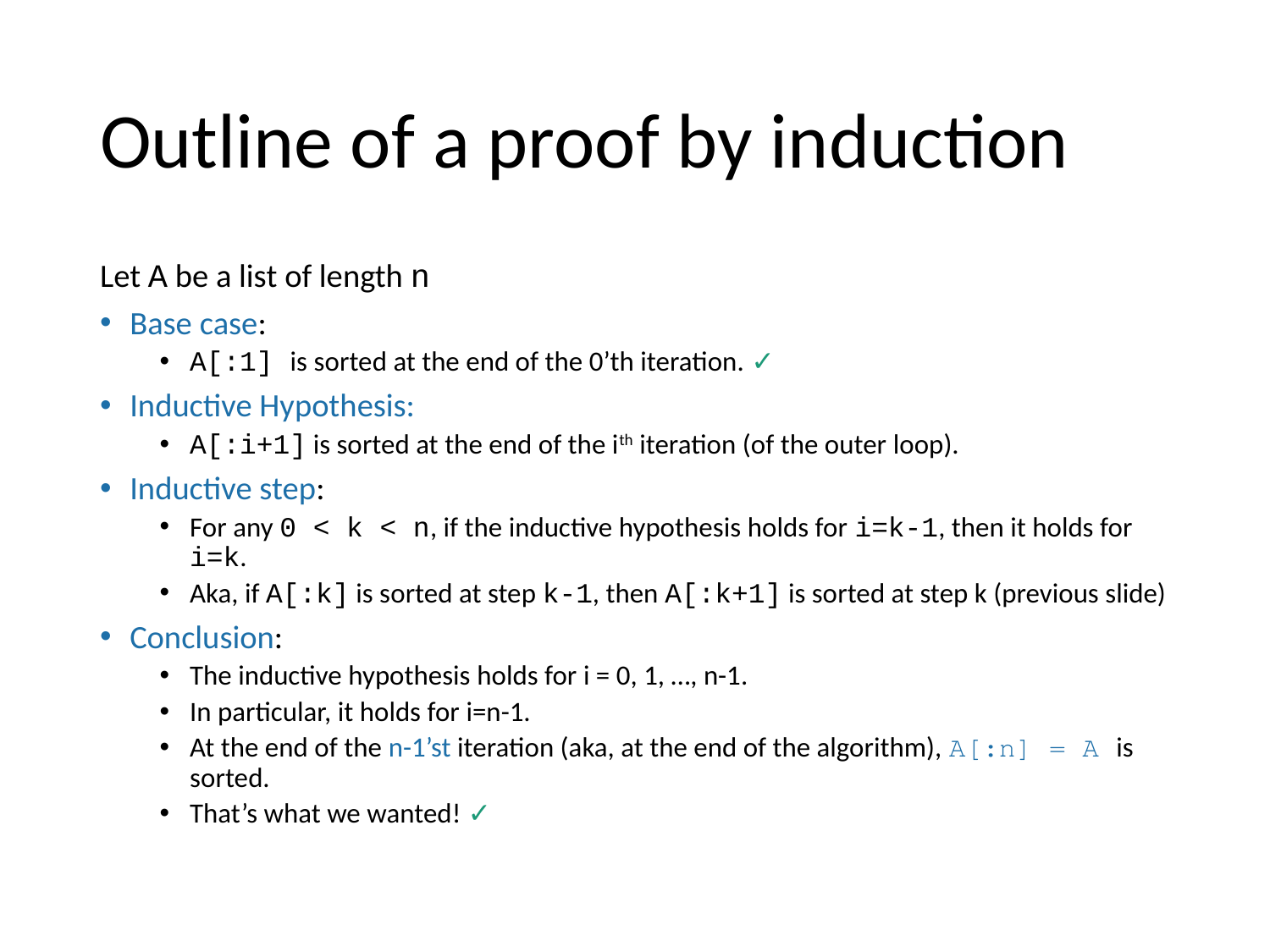

# Outline of a proof by induction
Let A be a list of length n
Base case:
A[:1] is sorted at the end of the 0’th iteration. ✓
Inductive Hypothesis:
A[:i+1] is sorted at the end of the ith iteration (of the outer loop).
Inductive step:
For any 0 < k < n, if the inductive hypothesis holds for i=k-1, then it holds for i=k.
Aka, if A[:k] is sorted at step k-1, then A[:k+1] is sorted at step k (previous slide)
Conclusion:
The inductive hypothesis holds for i = 0, 1, …, n-1.
In particular, it holds for i=n-1.
At the end of the n-1’st iteration (aka, at the end of the algorithm), A[:n] = A is sorted.
That’s what we wanted! ✓